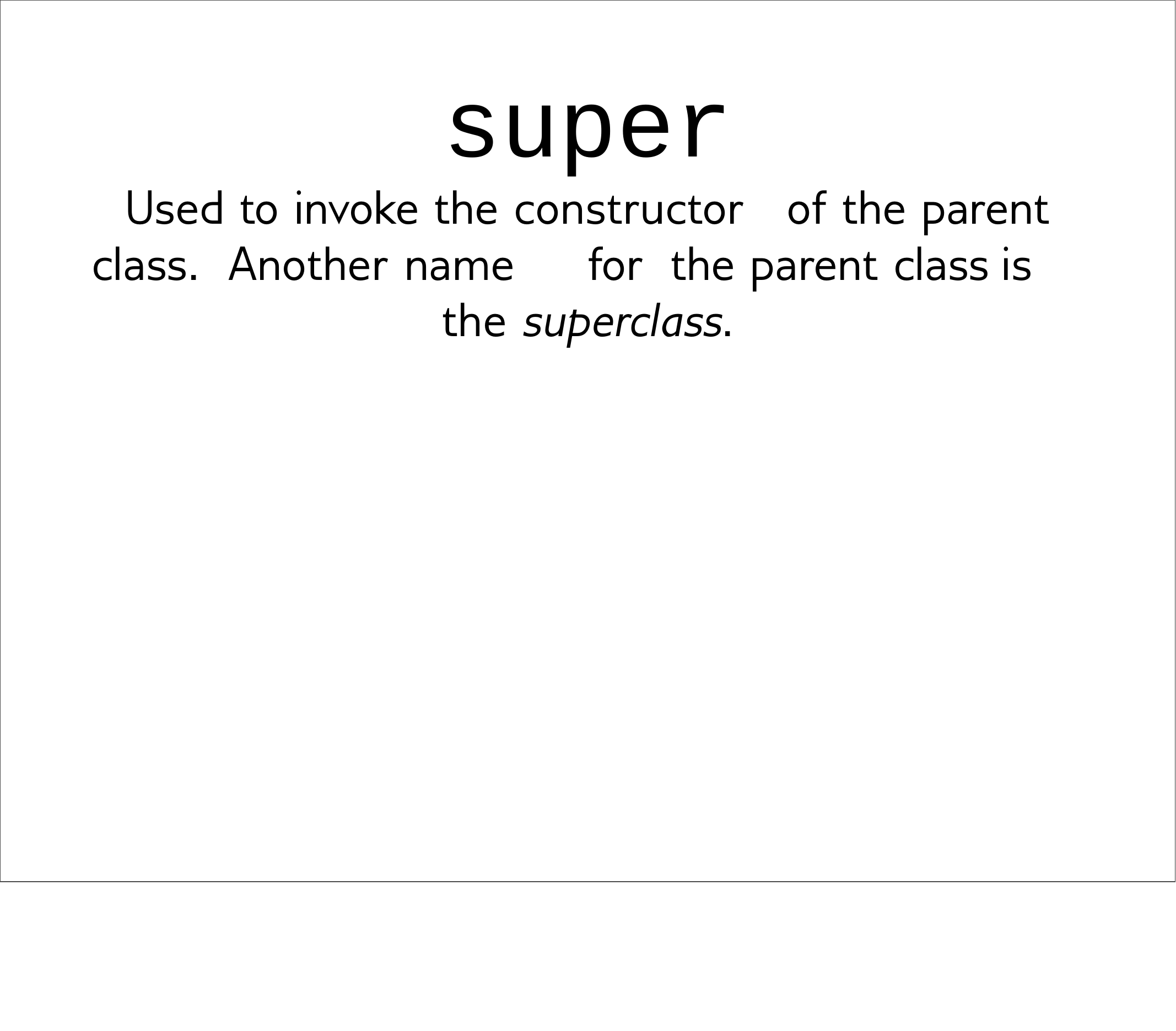

# super
Used to invoke the constructor	of the parent class.  Another name	for	the parent class	is	the superclass.